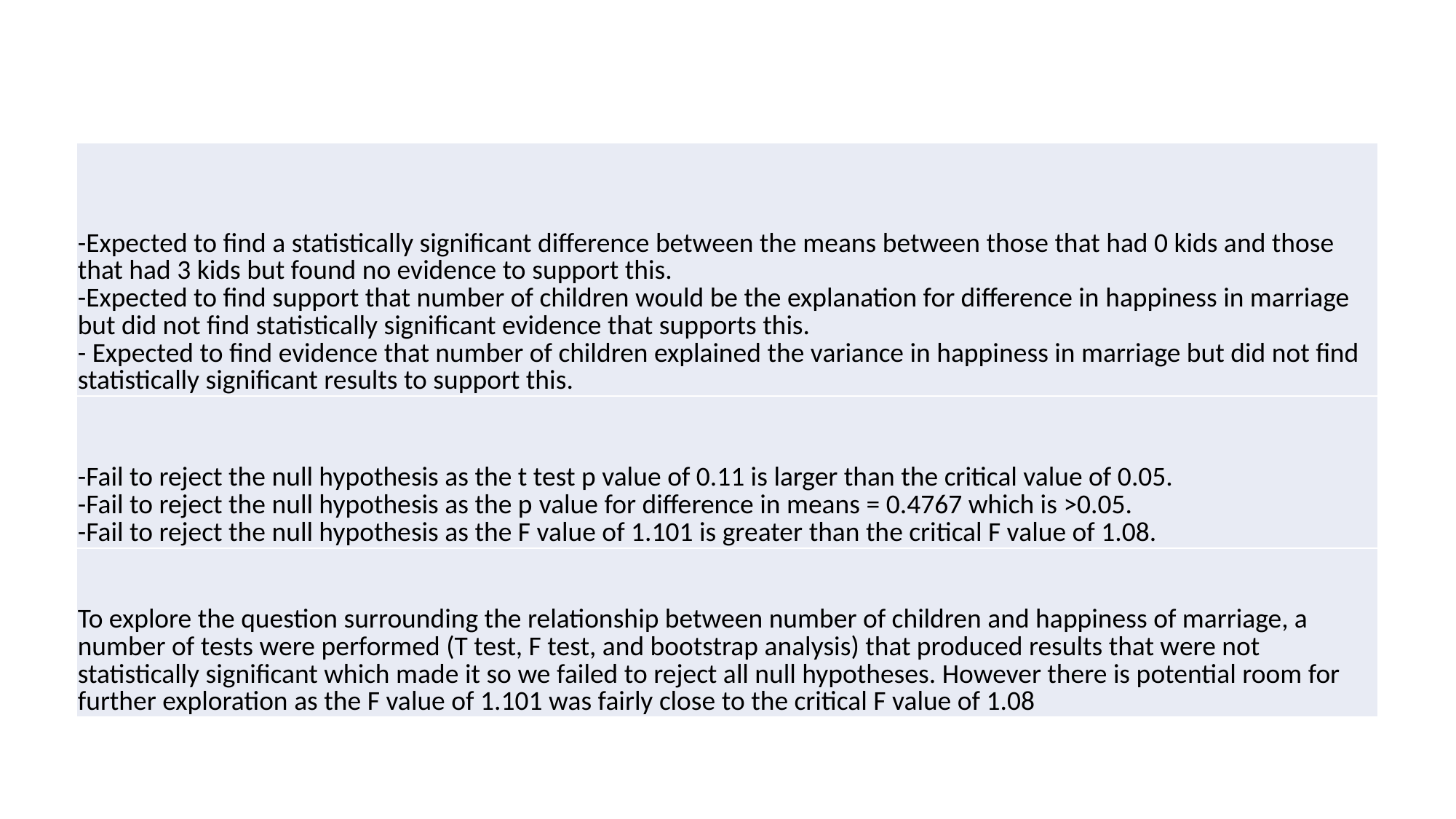

| -Expected to find a statistically significant difference between the means between those that had 0 kids and those that had 3 kids but found no evidence to support this. -Expected to find support that number of children would be the explanation for difference in happiness in marriage but did not find statistically significant evidence that supports this. - Expected to find evidence that number of children explained the variance in happiness in marriage but did not find statistically significant results to support this. |
| --- |
| -Fail to reject the null hypothesis as the t test p value of 0.11 is larger than the critical value of 0.05. -Fail to reject the null hypothesis as the p value for difference in means = 0.4767 which is >0.05. -Fail to reject the null hypothesis as the F value of 1.101 is greater than the critical F value of 1.08. |
| To explore the question surrounding the relationship between number of children and happiness of marriage, a number of tests were performed (T test, F test, and bootstrap analysis) that produced results that were not statistically significant which made it so we failed to reject all null hypotheses. However there is potential room for further exploration as the F value of 1.101 was fairly close to the critical F value of 1.08 |